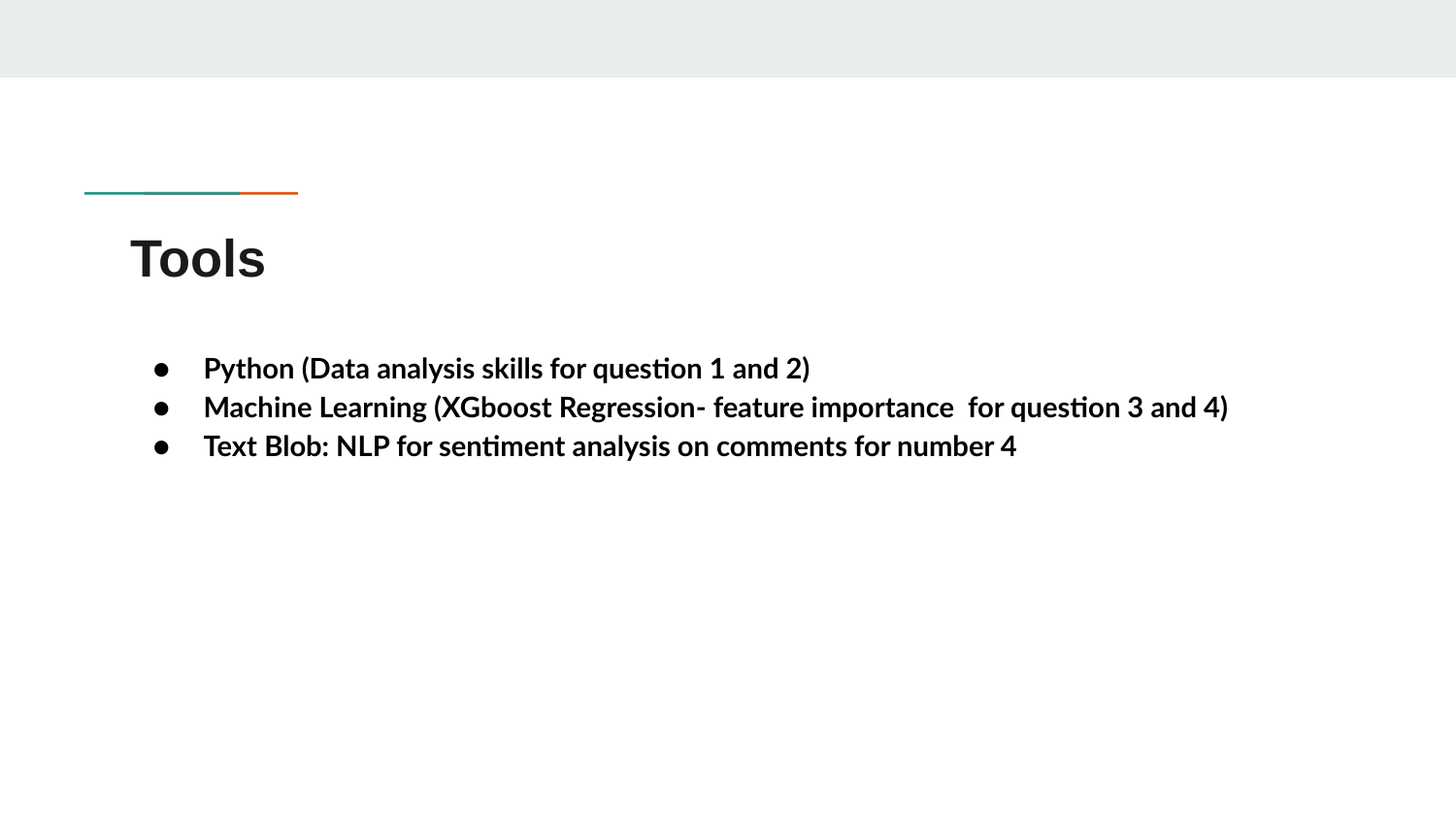

# Tools
Python (Data analysis skills for question 1 and 2)
Machine Learning (XGboost Regression- feature importance  for question 3 and 4)
Text Blob: NLP for sentiment analysis on comments for number 4